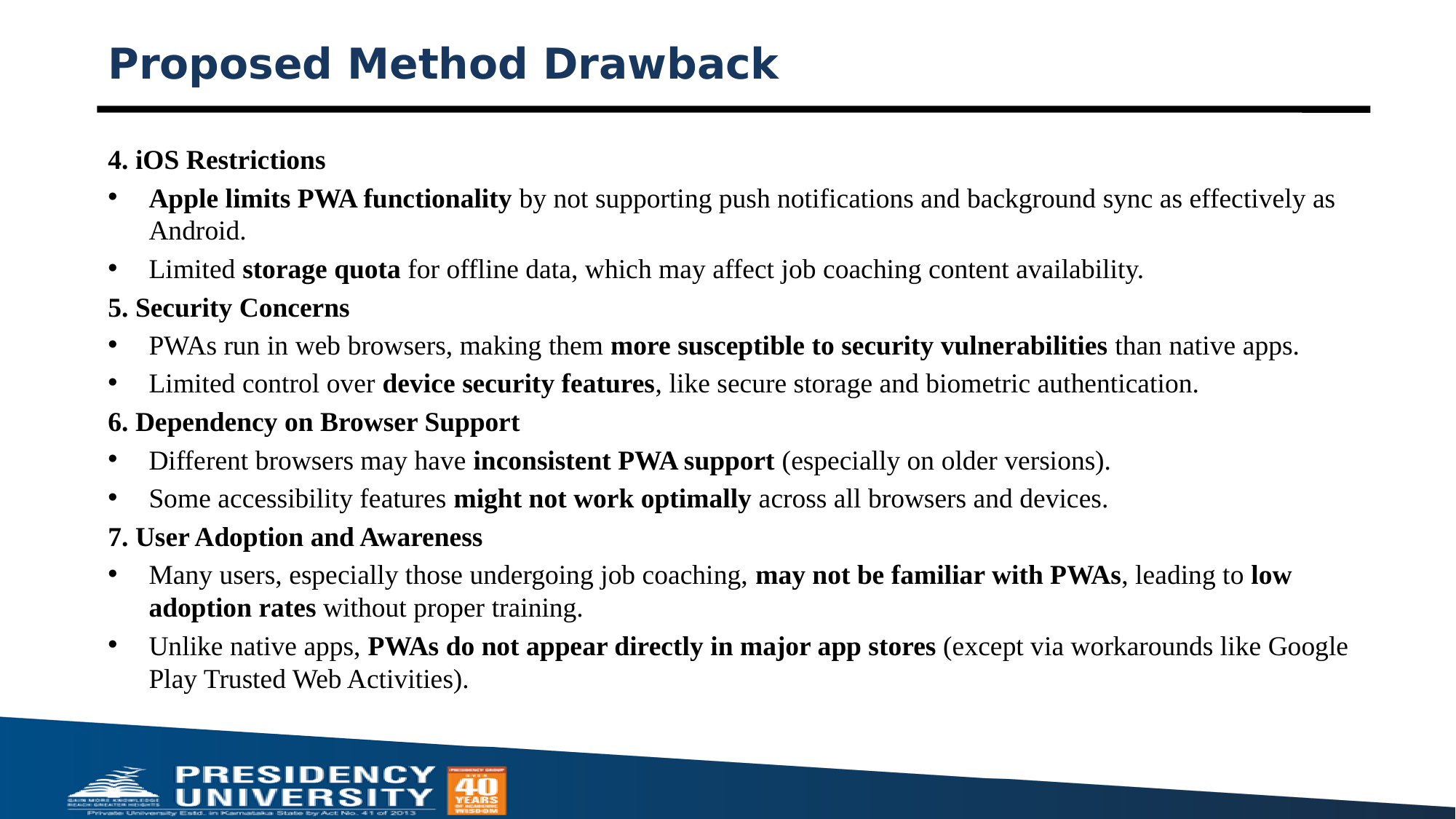

# Proposed Method Drawback
4. iOS Restrictions
Apple limits PWA functionality by not supporting push notifications and background sync as effectively as Android.
Limited storage quota for offline data, which may affect job coaching content availability.
5. Security Concerns
PWAs run in web browsers, making them more susceptible to security vulnerabilities than native apps.
Limited control over device security features, like secure storage and biometric authentication.
6. Dependency on Browser Support
Different browsers may have inconsistent PWA support (especially on older versions).
Some accessibility features might not work optimally across all browsers and devices.
7. User Adoption and Awareness
Many users, especially those undergoing job coaching, may not be familiar with PWAs, leading to low adoption rates without proper training.
Unlike native apps, PWAs do not appear directly in major app stores (except via workarounds like Google Play Trusted Web Activities).